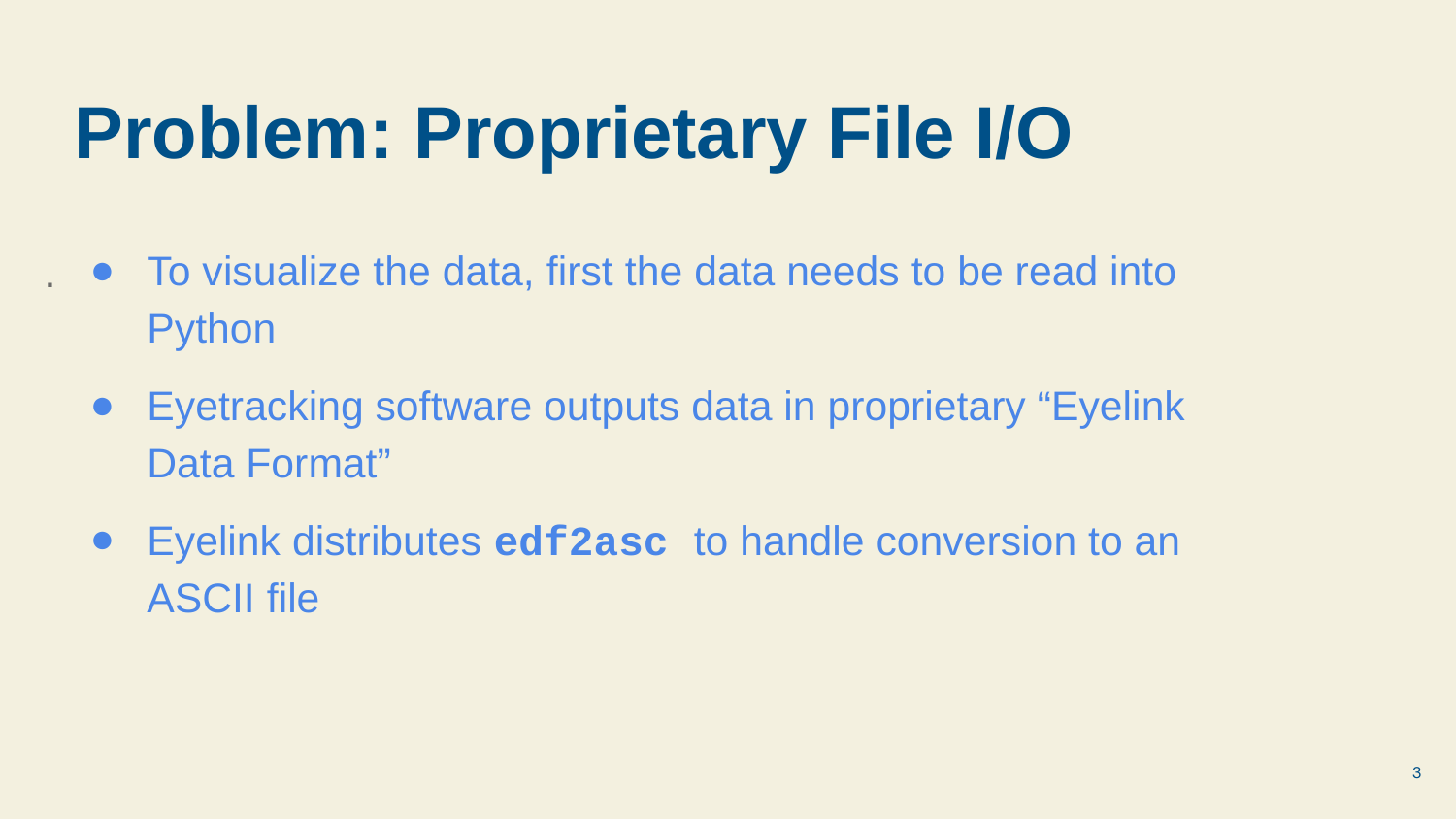

Problem: Proprietary File I/O
To visualize the data, first the data needs to be read into Python
Eyetracking software outputs data in proprietary “Eyelink Data Format”
Eyelink distributes edf2asc to handle conversion to an ASCII file
.

3